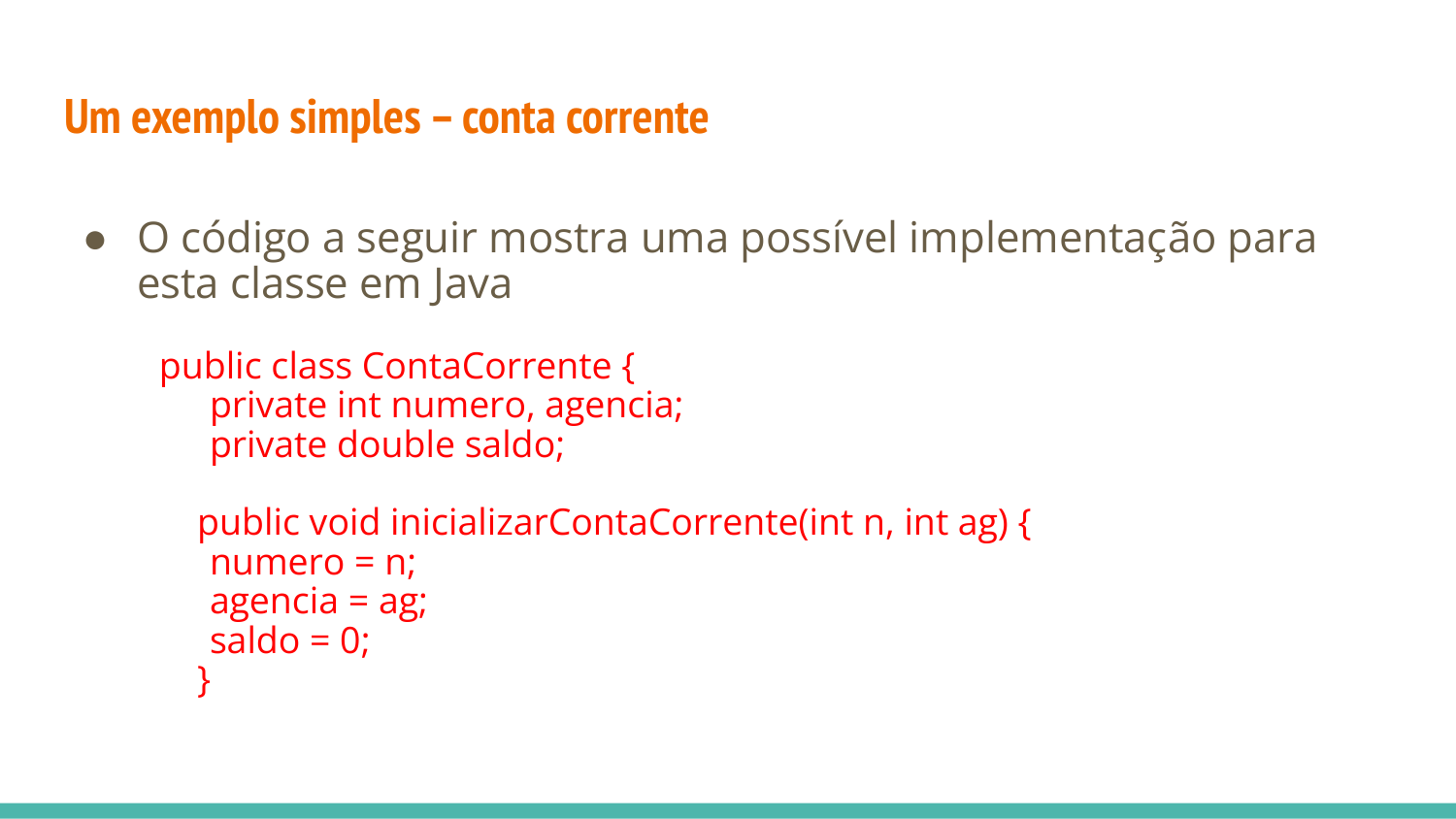

# Um exemplo simples – conta corrente
O código a seguir mostra uma possível implementação para esta classe em Java

public class ContaCorrente {
	private int numero, agencia;
	private double saldo;

    public void inicializarContaCorrente(int n, int ag) {
    	numero = n;
    	agencia = ag;
    	saldo = 0;
    }